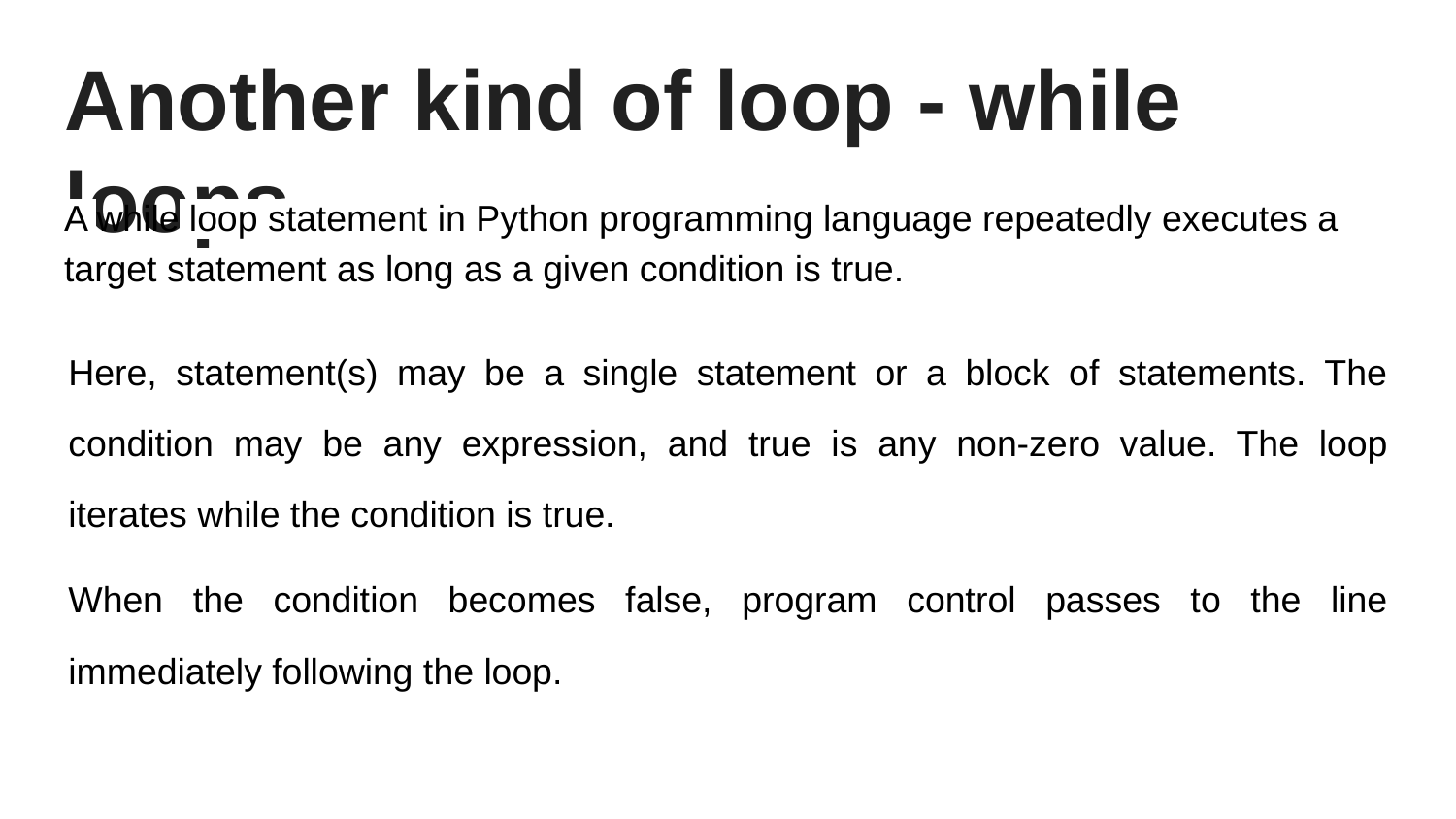

# Another kind of loop - while loops
A while loop statement in Python programming language repeatedly executes a target statement as long as a given condition is true.
Here, statement(s) may be a single statement or a block of statements. The condition may be any expression, and true is any non-zero value. The loop iterates while the condition is true.
When the condition becomes false, program control passes to the line immediately following the loop.